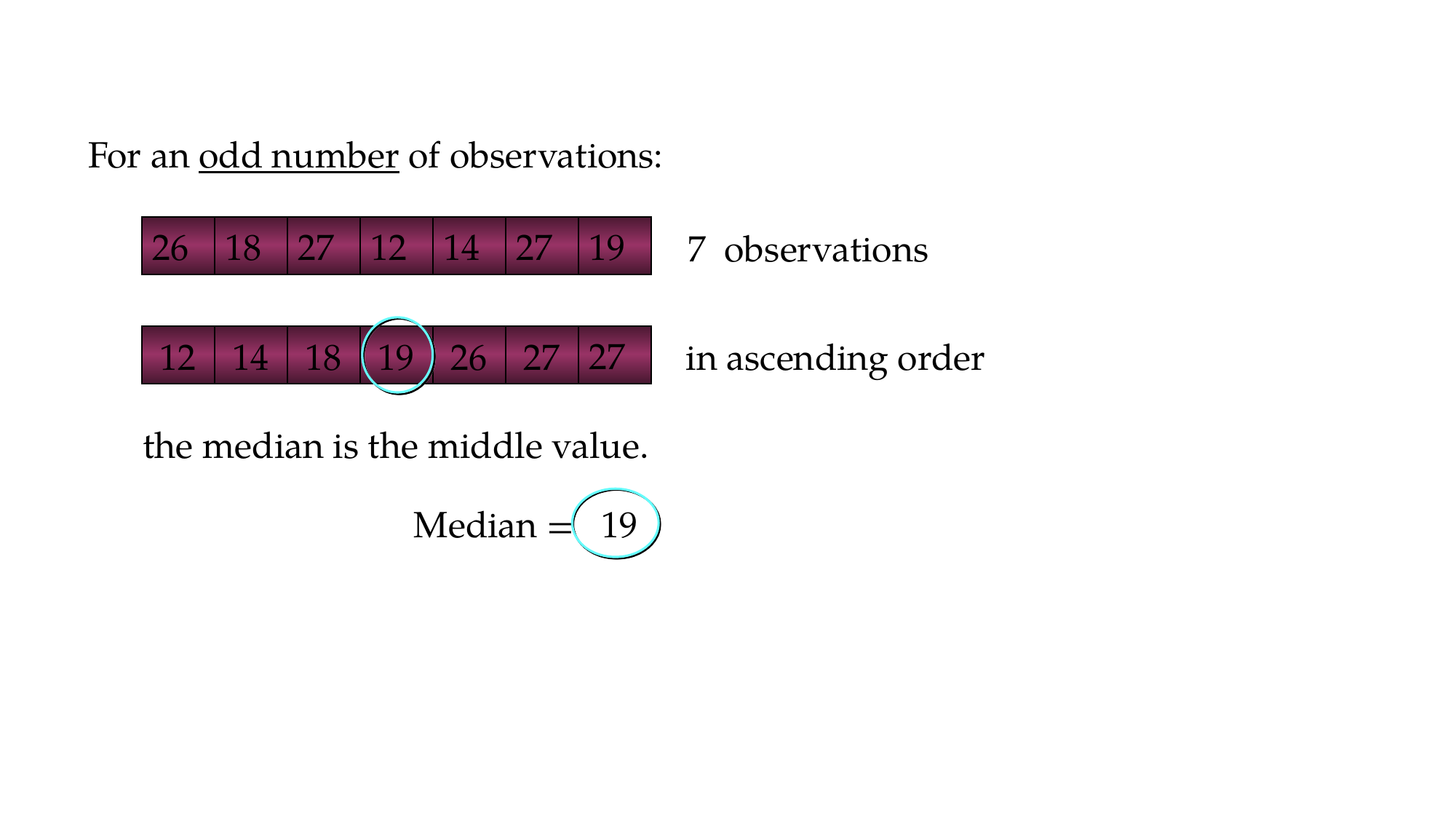

For an odd number of observations:

26
18
27
12
14
27
19
7  observations

27
12
14
18
19
26
27
in ascending order
the median is the middle value.
Median =   19